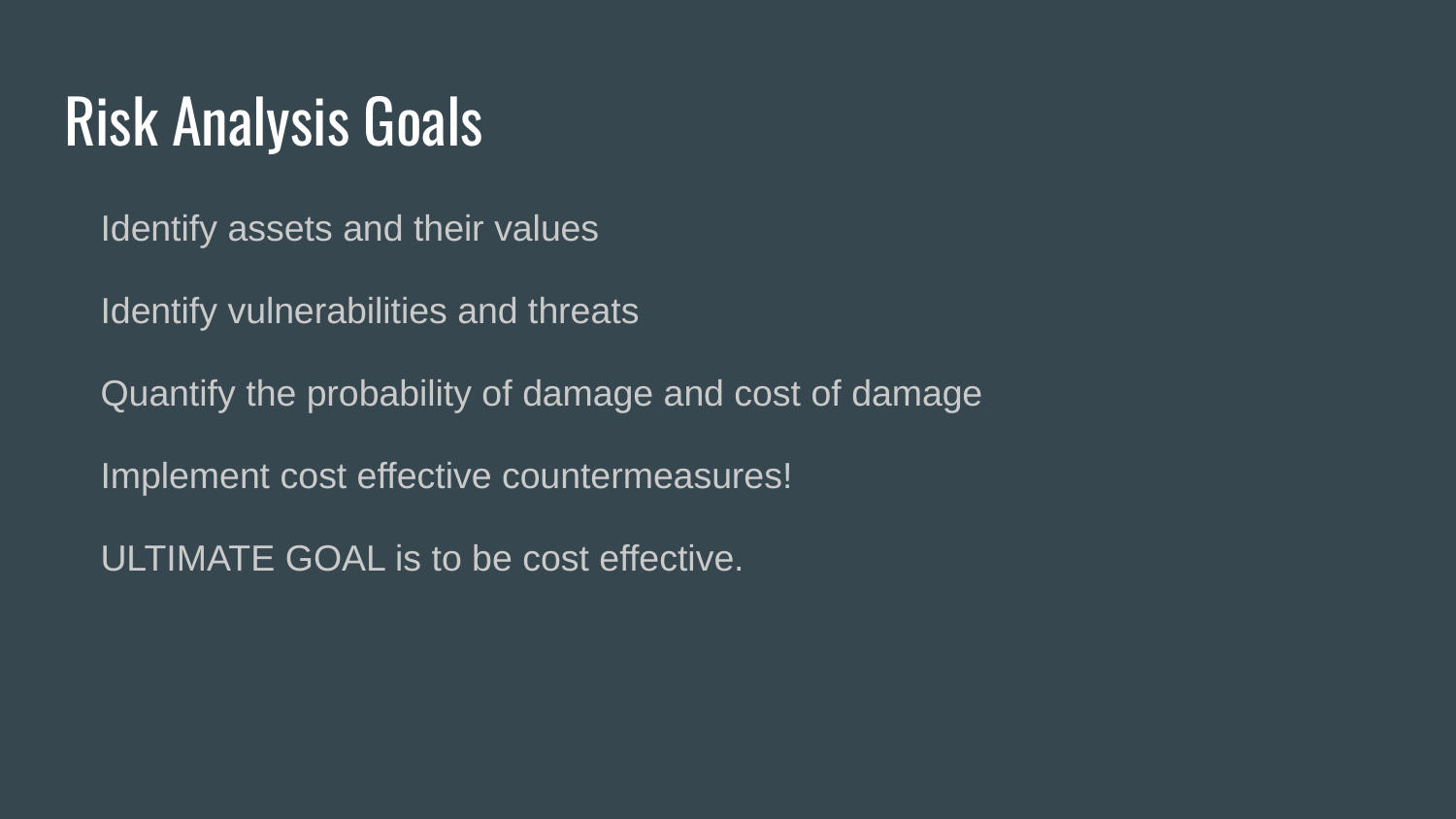

# Risk Analysis Goals​
Identify assets and their values​
Identify vulnerabilities and threats​
Quantify the probability of damage and cost of damage​
Implement cost effective countermeasures!​
ULTIMATE GOAL is to be cost effective. ​